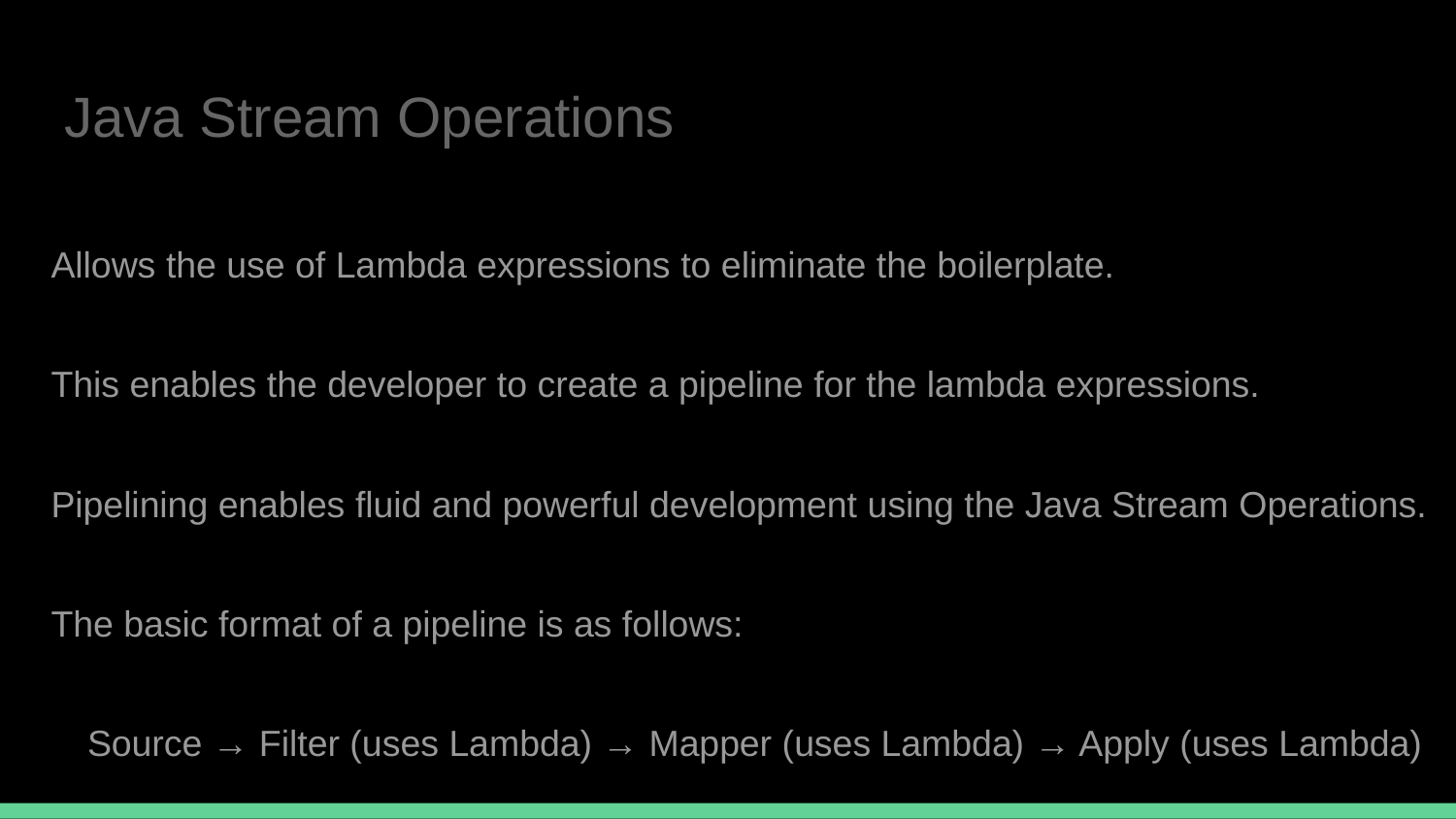

# Java Stream Operations
Allows the use of Lambda expressions to eliminate the boilerplate.
This enables the developer to create a pipeline for the lambda expressions.
Pipelining enables fluid and powerful development using the Java Stream Operations.
The basic format of a pipeline is as follows:
	Source → Filter (uses Lambda) → Mapper (uses Lambda) → Apply (uses Lambda)